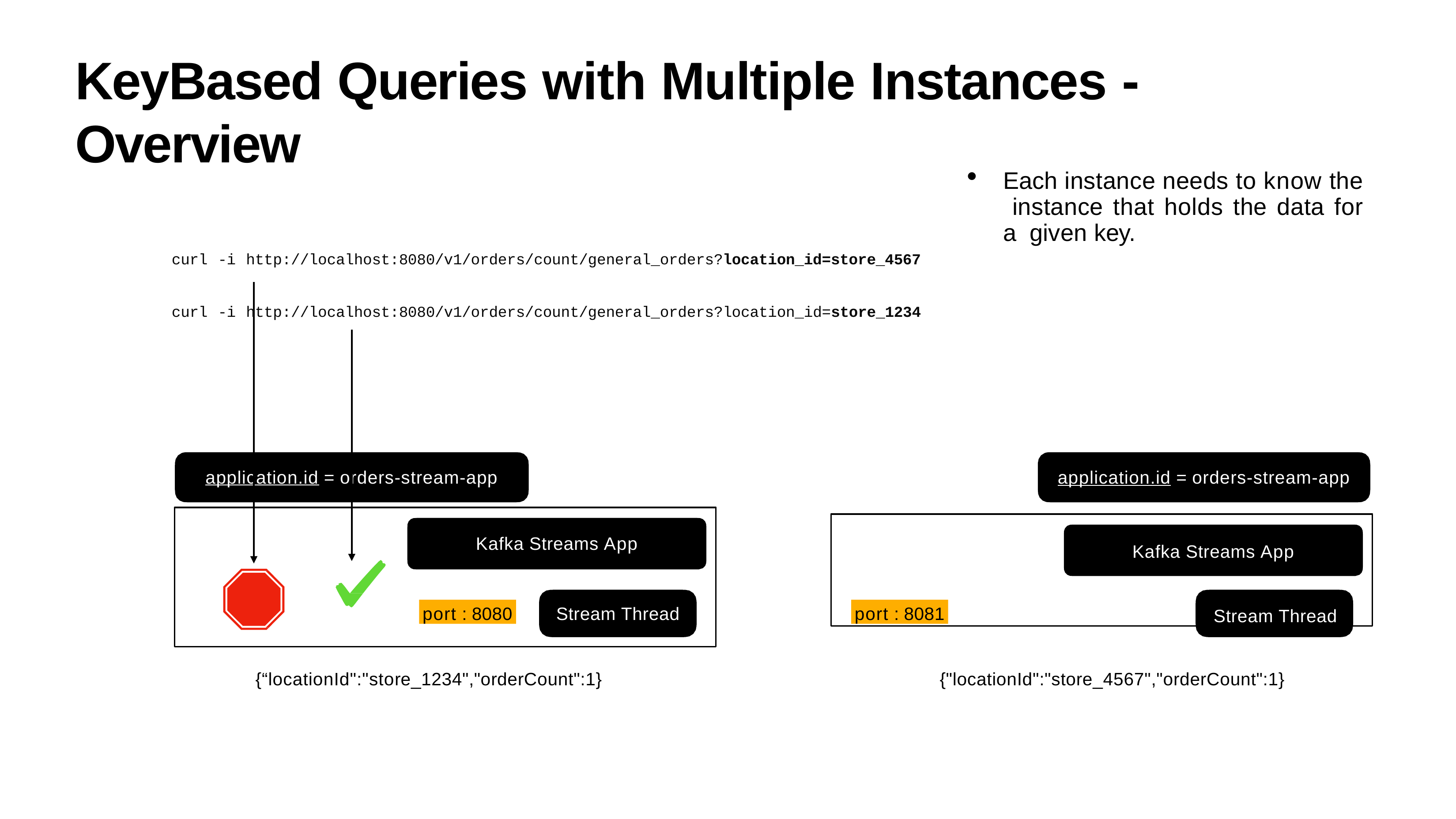

# KeyBased Queries with Multiple Instances - Overview
Each instance needs to know the  instance that holds the data for a  given key.
curl -i http://localhost:8080/v1/orders/count/general_orders?location_id=store_4567

curl -i http://localhost:8080/v1/orders/count/general_orders?location_id=store_1234

application.id = orders-stream-app
application.id = orders-stream-app

Kafka Streams App

Stream Thread

Kafka Streams App

port : 8080
port : 8081
Stream Thread
{“locationId":"store_1234","orderCount":1}
{"locationId":"store_4567","orderCount":1}